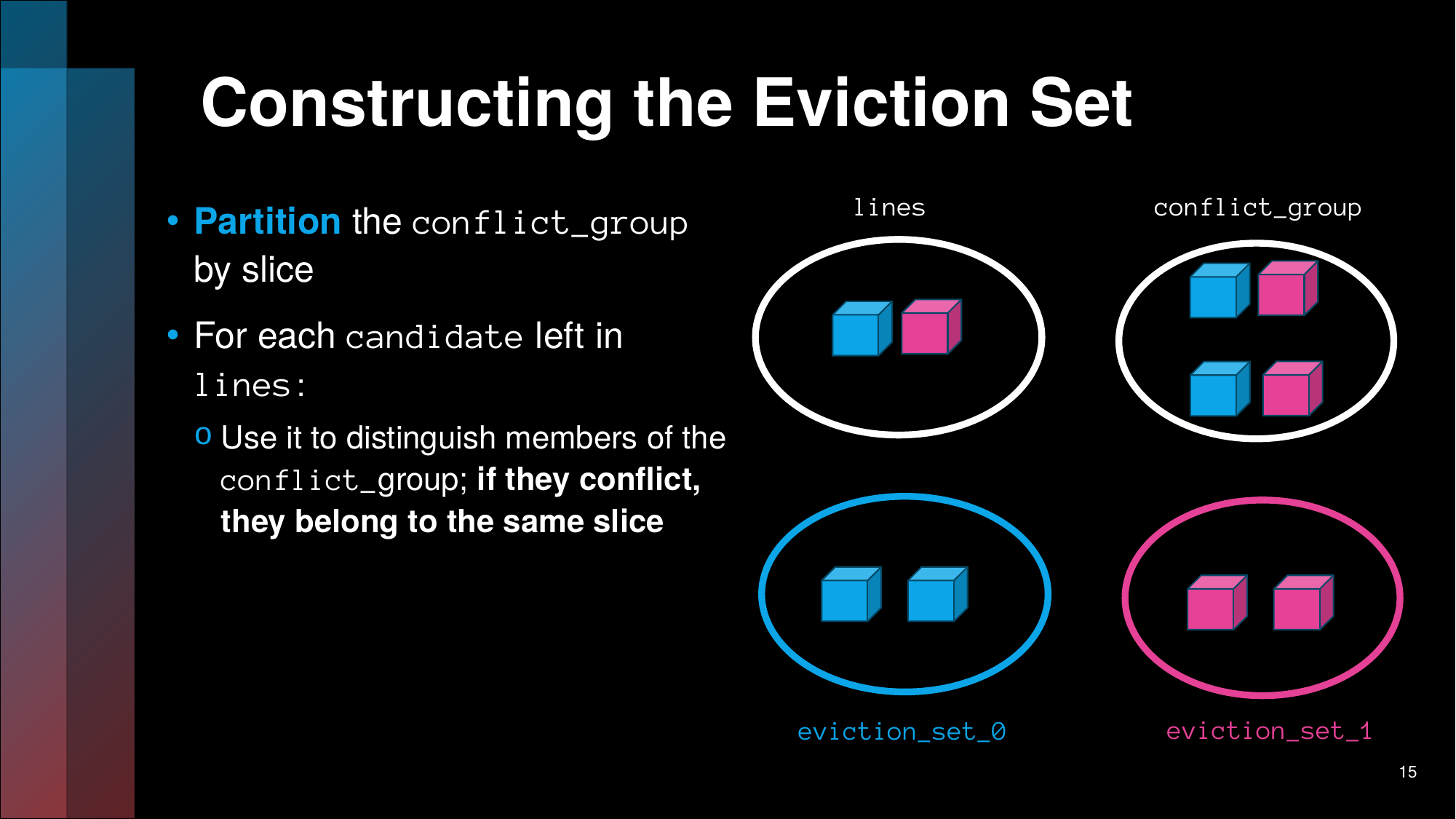

# Constructing the Eviction Set
lines
conflict_group
Partition the conflict_group by slice
For each candidate left in 
lines:
Use it to distinguish members of the conflict_group; if they conflict, they belong to the same slice

eviction_set_1
eviction_set_0
15